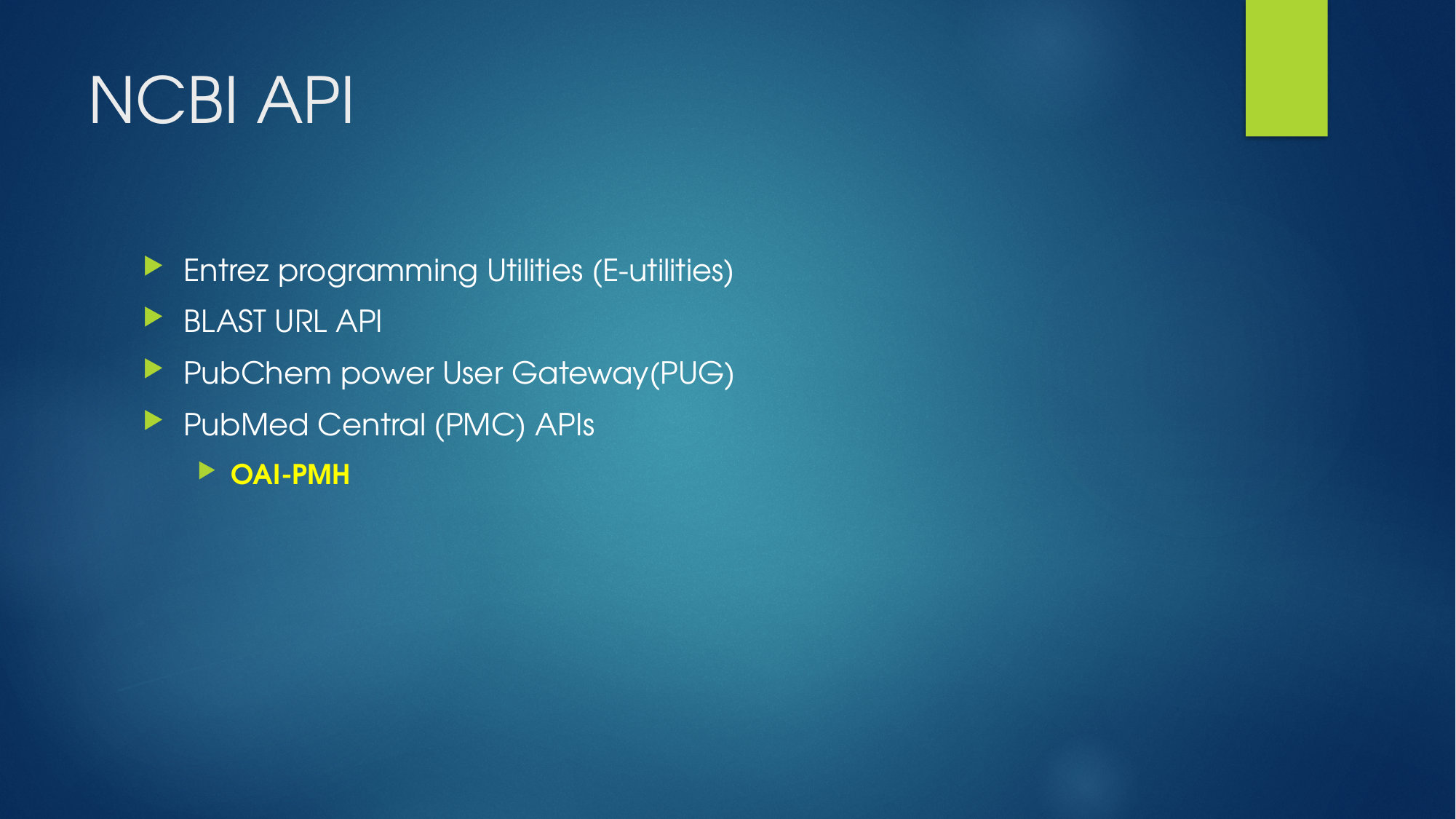

# NCBI API
Entrez programming Utilities (E-utilities)
BLAST URL API
PubChem power User Gateway(PUG)
PubMed Central (PMC) APIs
OAI-PMH